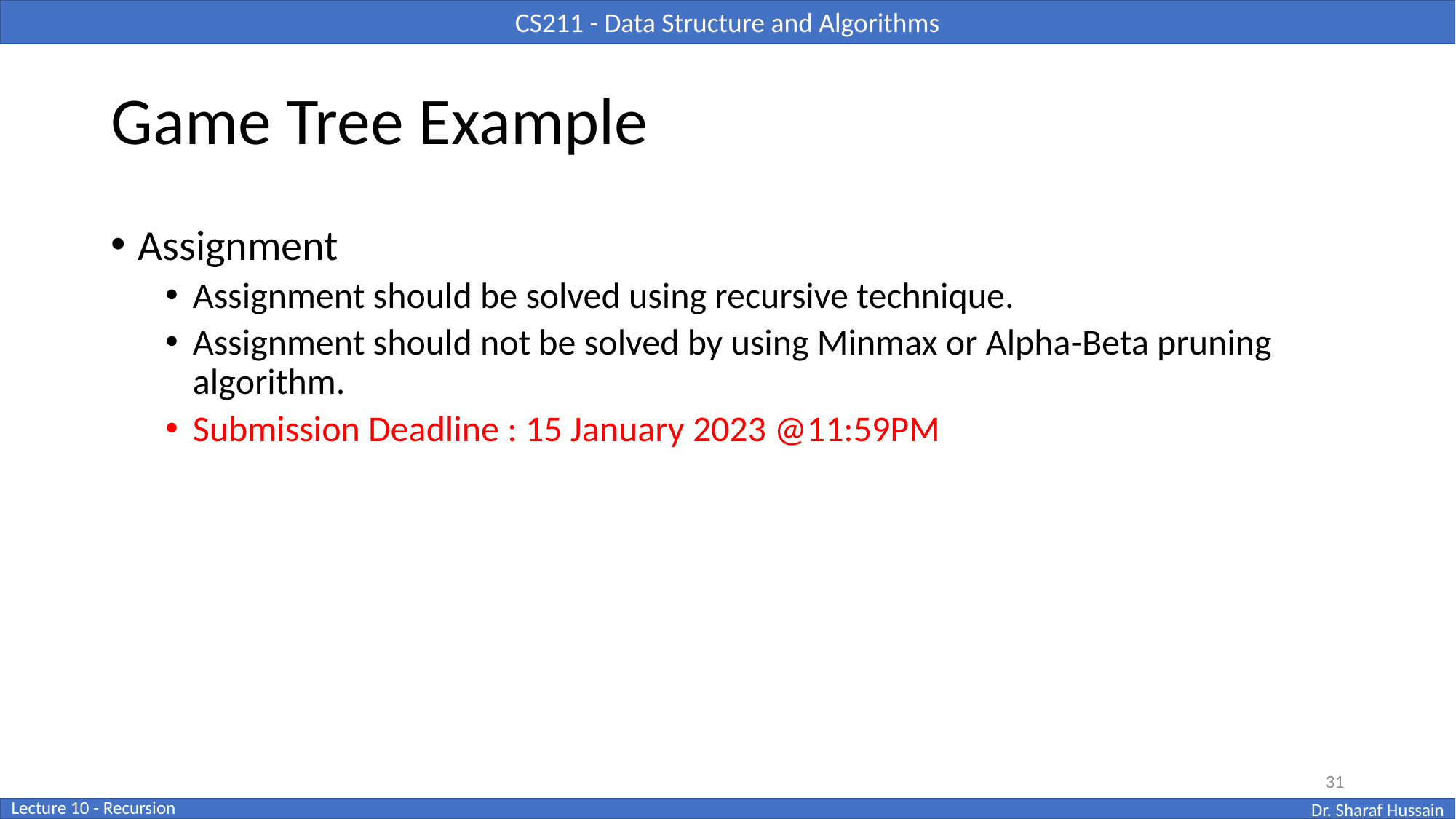

# Game Tree Example
Assignment
Assignment should be solved using recursive technique.
Assignment should not be solved by using Minmax or Alpha-Beta pruning algorithm.
Submission Deadline : 15 January 2023 @11:59PM
31